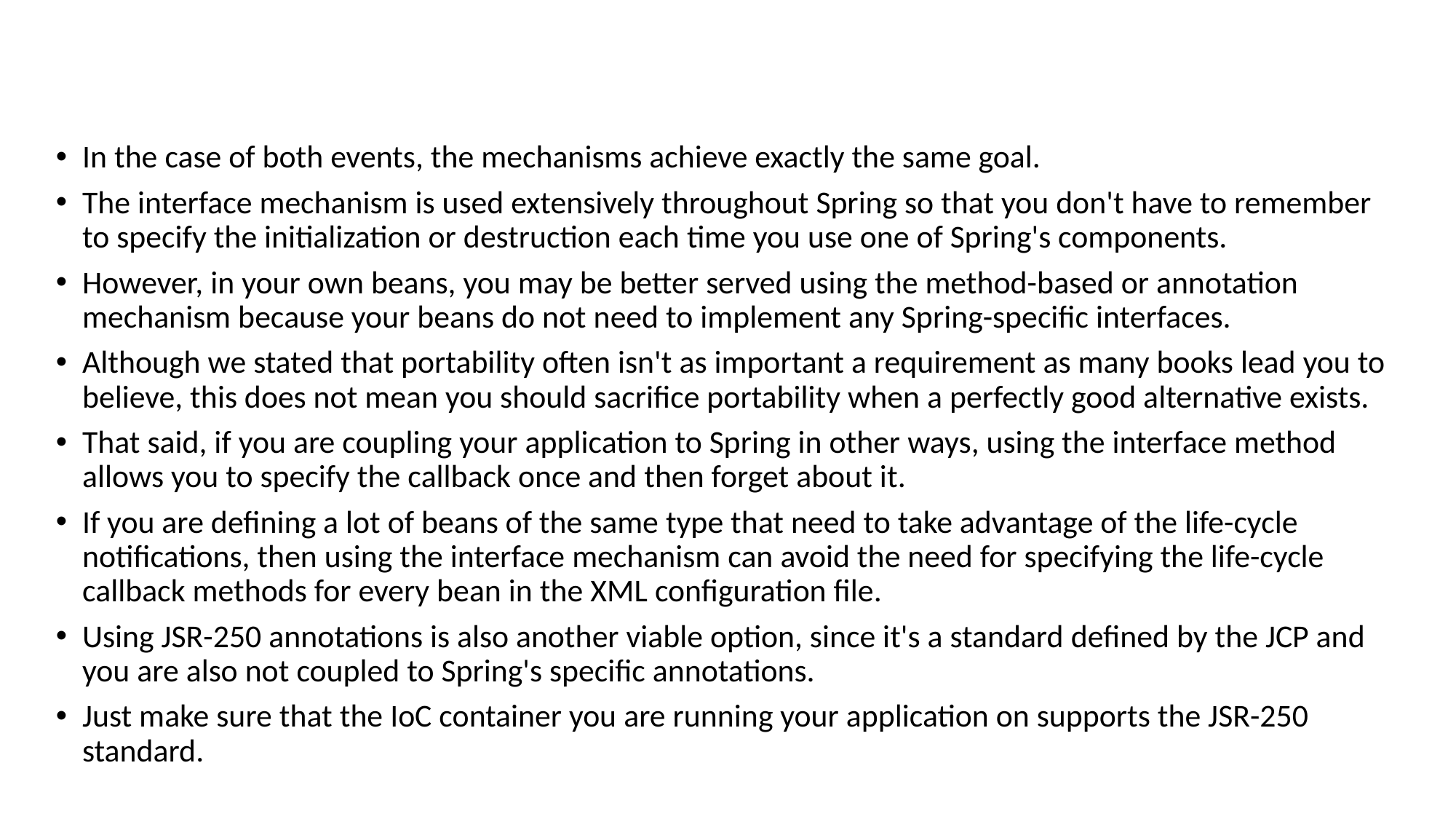

#
In the case of both events, the mechanisms achieve exactly the same goal.
The interface mechanism is used extensively throughout Spring so that you don't have to remember to specify the initialization or destruction each time you use one of Spring's components.
However, in your own beans, you may be better served using the method-based or annotation mechanism because your beans do not need to implement any Spring-specific interfaces.
Although we stated that portability often isn't as important a requirement as many books lead you to believe, this does not mean you should sacrifice portability when a perfectly good alternative exists.
That said, if you are coupling your application to Spring in other ways, using the interface method allows you to specify the callback once and then forget about it.
If you are defining a lot of beans of the same type that need to take advantage of the life-cycle notifications, then using the interface mechanism can avoid the need for specifying the life-cycle callback methods for every bean in the XML configuration file.
Using JSR-250 annotations is also another viable option, since it's a standard defined by the JCP and you are also not coupled to Spring's specific annotations.
Just make sure that the IoC container you are running your application on supports the JSR-250 standard.